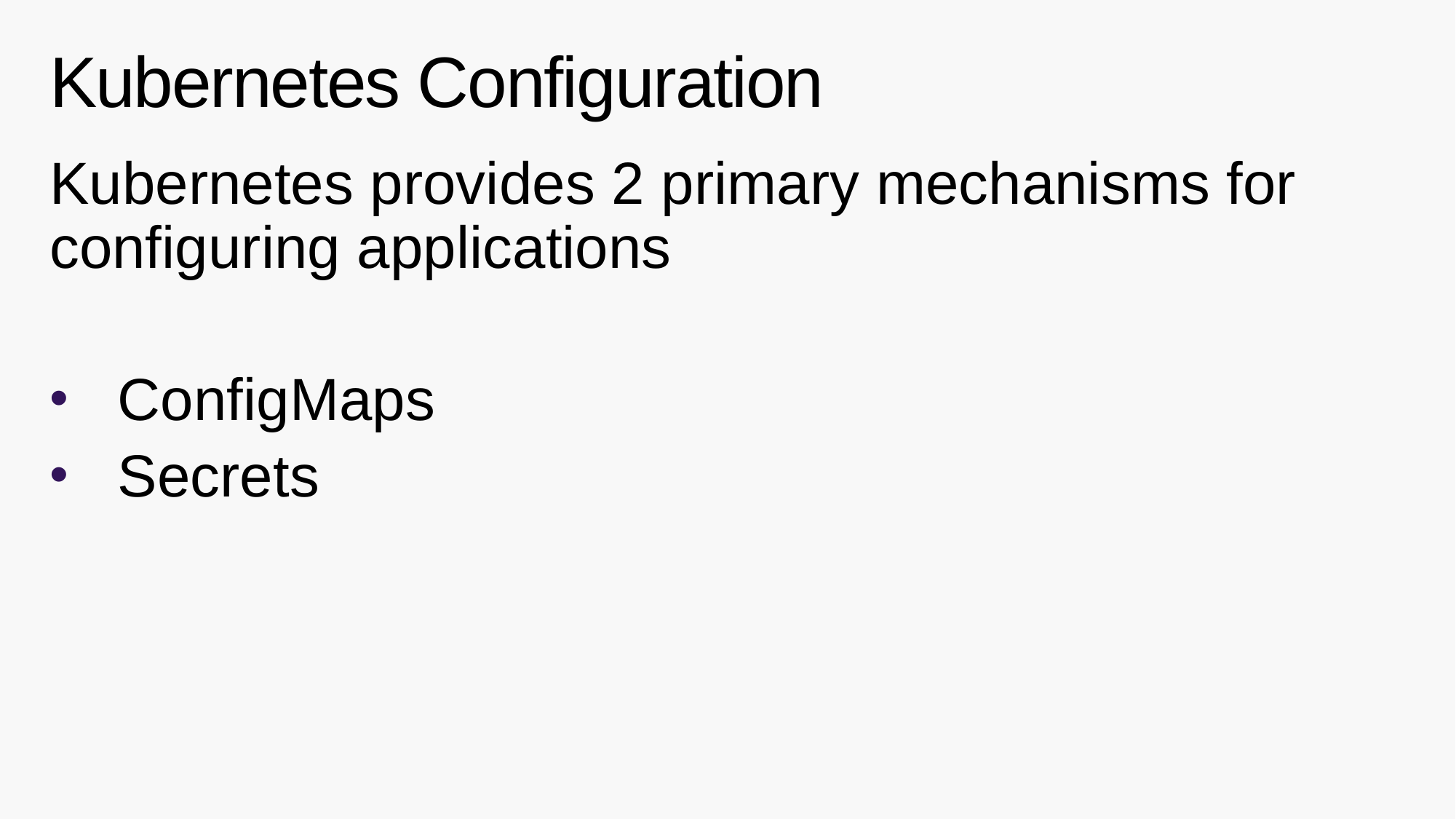

# Kubernetes Configuration
Kubernetes provides 2 primary mechanisms for configuring applications

ConfigMaps
Secrets